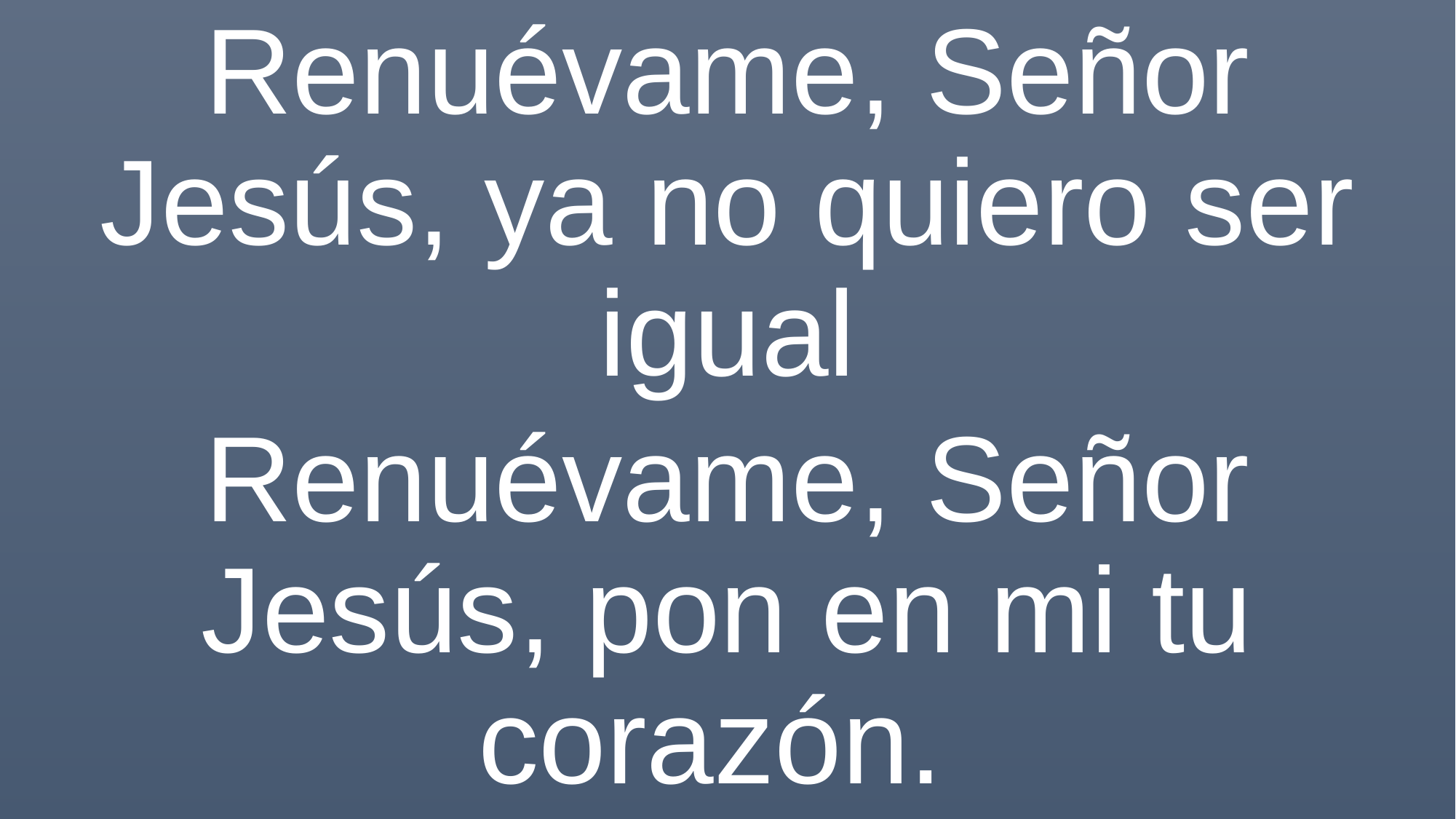

Renuévame, Señor Jesús, ya no quiero ser igual
Renuévame, Señor Jesús, pon en mi tu corazón.